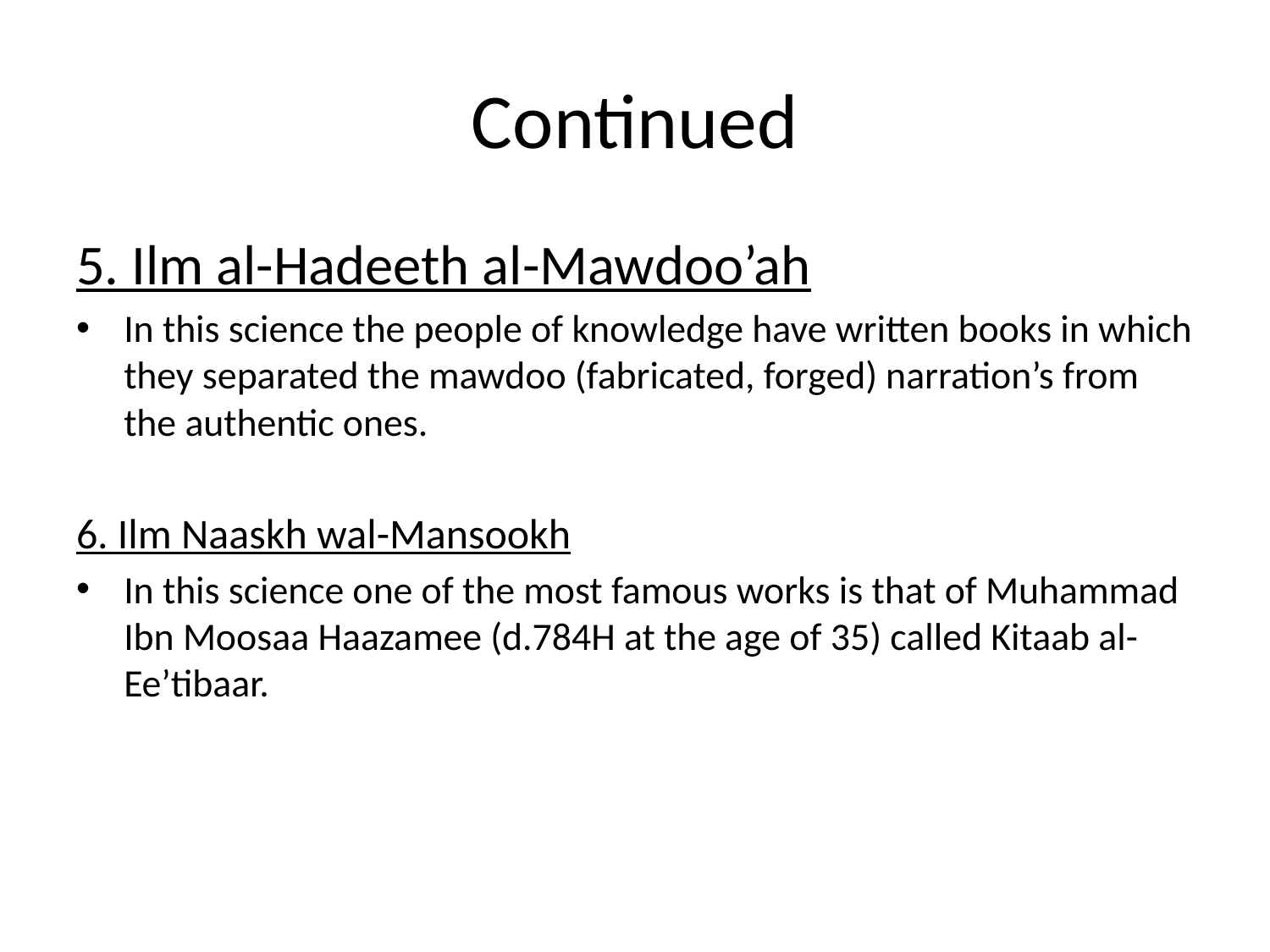

# Continued
5. Ilm al-Hadeeth al-Mawdoo’ah
In this science the people of knowledge have written books in which they separated the mawdoo (fabricated, forged) narration’s from the authentic ones.

6. Ilm Naaskh wal-Mansookh
In this science one of the most famous works is that of Muhammad Ibn Moosaa Haazamee (d.784H at the age of 35) called Kitaab al-Ee’tibaar.